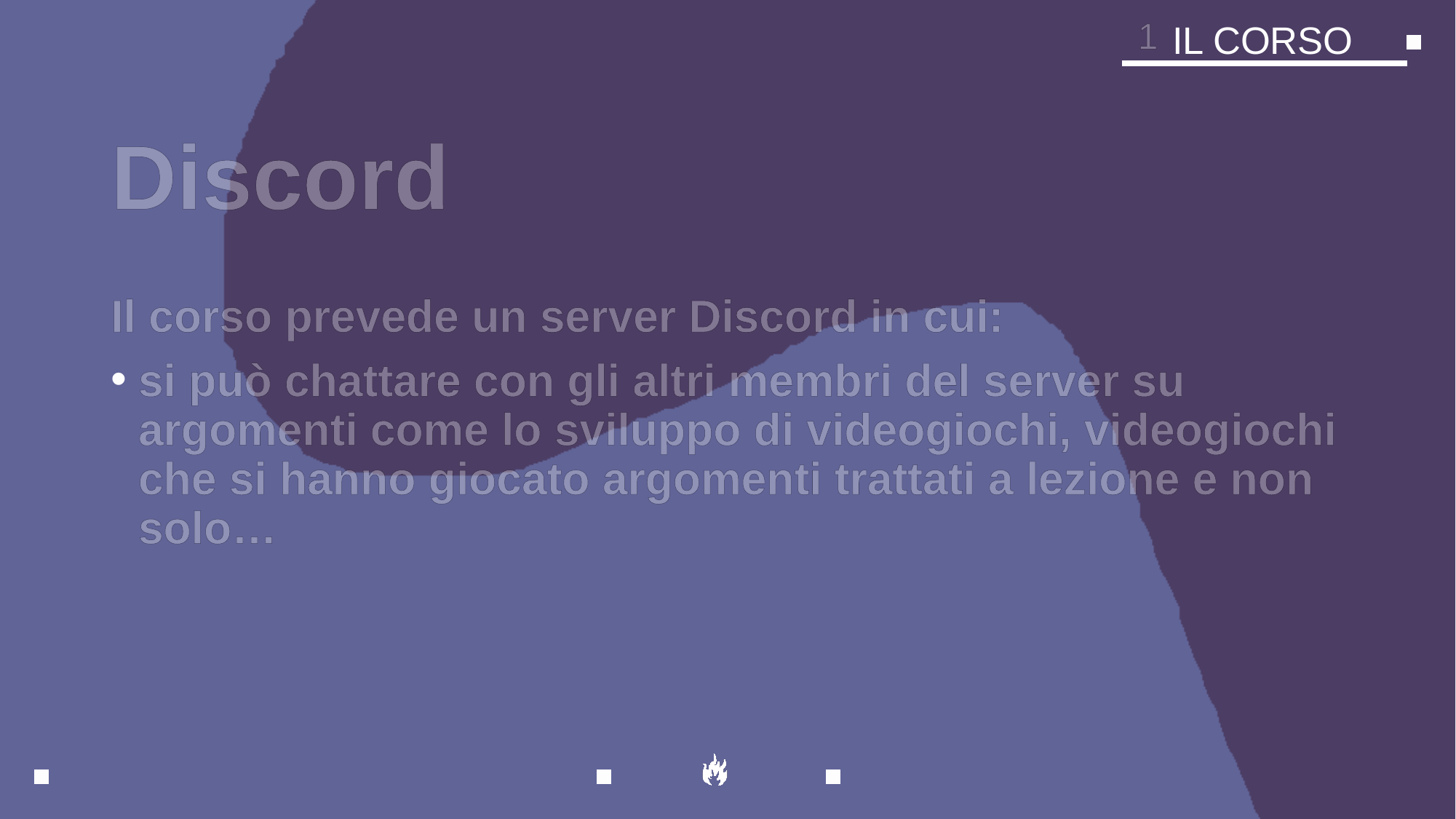

1
IL CORSO
# Discord
Il corso prevede un server Discord in cui:
si può chattare con gli altri membri del server su argomenti come lo sviluppo di videogiochi, videogiochi che si hanno giocato argomenti trattati a lezione e non solo…